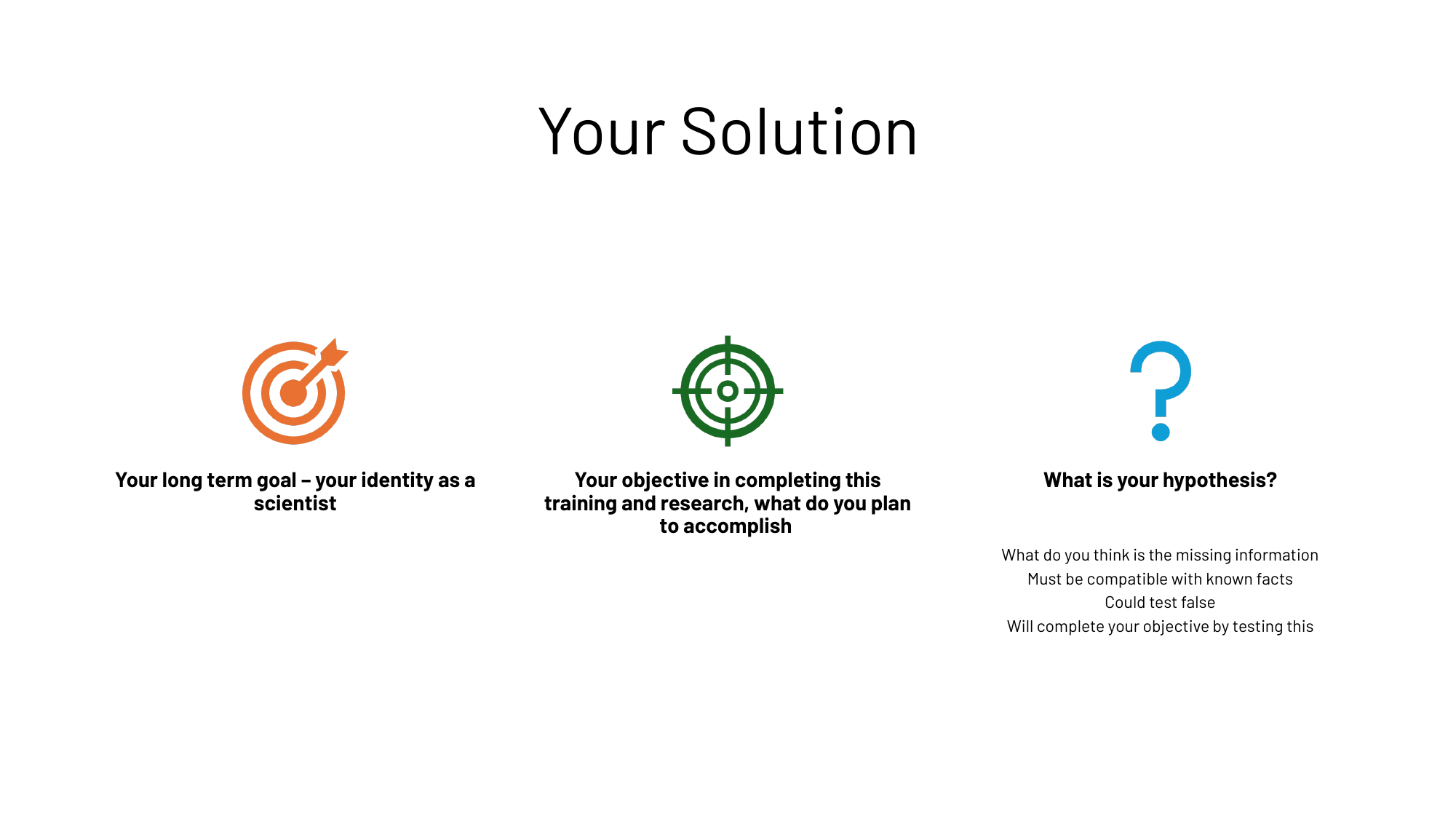

# Your Solution
Your long term goal – your identity as a scientist
Your objective in completing this training and research, what do you plan to accomplish
What is your hypothesis?
What do you think is the missing information
Must be compatible with known facts
Could test false
Will complete your objective by testing this